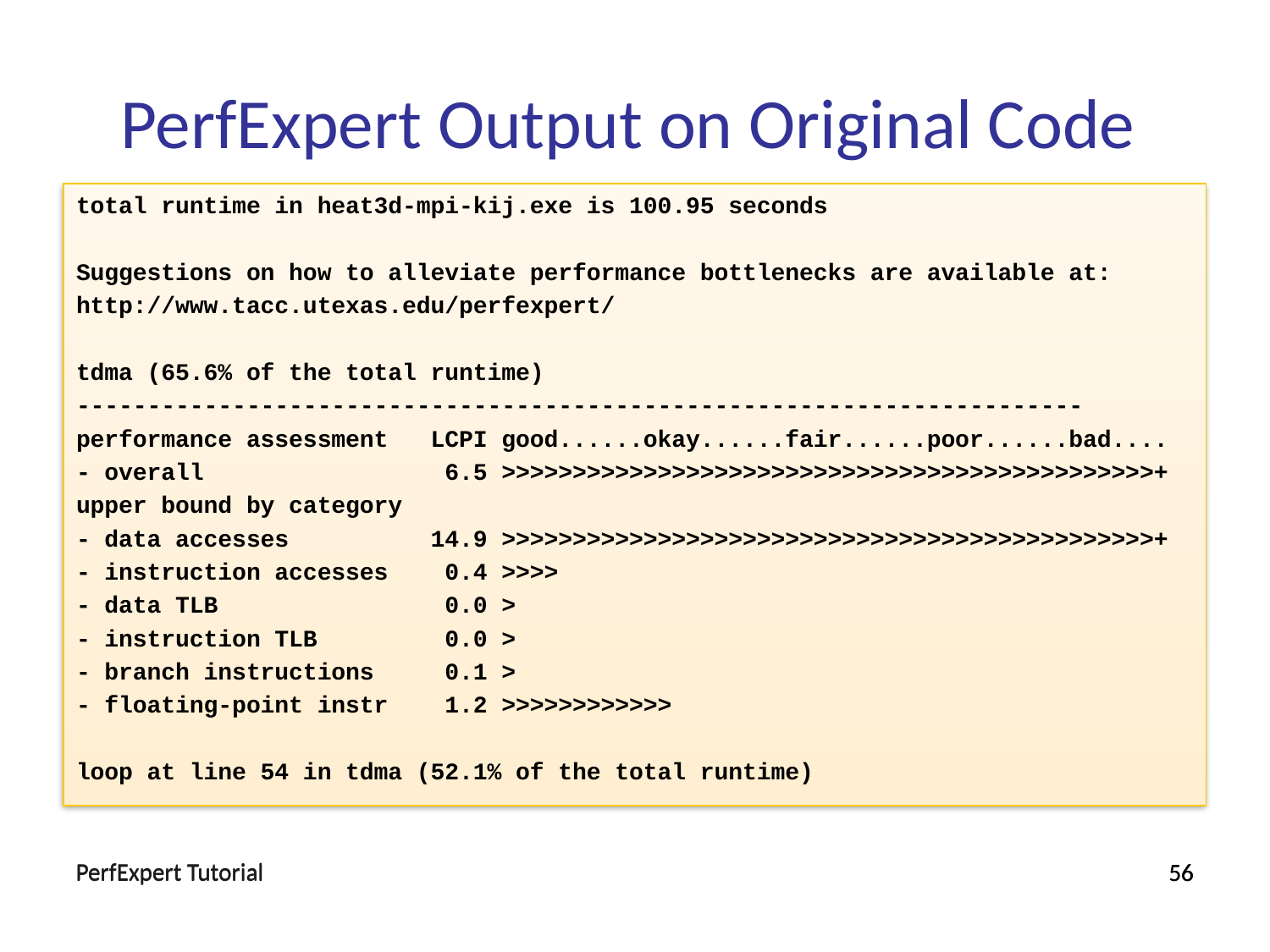

PerfExpert Output on Original Code
total runtime in heat3d-mpi-kij.exe is 100.95 seconds

Suggestions on how to alleviate performance bottlenecks are available at:
http://www.tacc.utexas.edu/perfexpert/

tdma (65.6% of the total runtime)
-----------------------------------------------------------------------
performance assessment   LCPI good......okay......fair......poor......bad....
- overall                 6.5 >>>>>>>>>>>>>>>>>>>>>>>>>>>>>>>>>>>>>>>>>>>>>>+
upper bound by category
- data accesses          14.9 >>>>>>>>>>>>>>>>>>>>>>>>>>>>>>>>>>>>>>>>>>>>>>+
- instruction accesses    0.4 >>>>
- data TLB                0.0 >
- instruction TLB         0.0 >
- branch instructions     0.1 >
- floating-point instr    1.2 >>>>>>>>>>>>

loop at line 54 in tdma (52.1% of the total runtime)

PerfExpert Tutorial
PerfExpert Tutorial
56
56